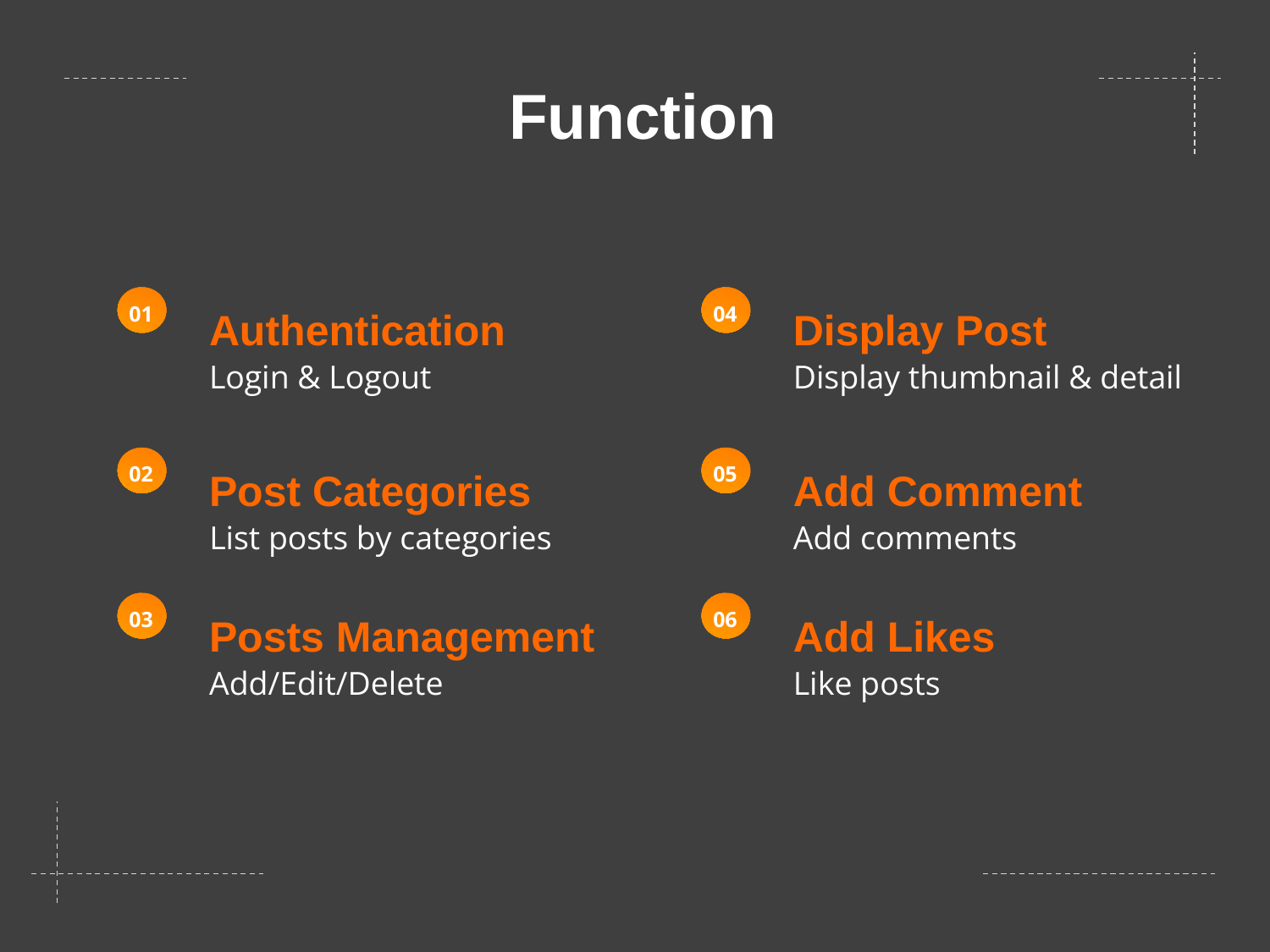

Function
Authentication
Display Post

01
04
Login & Logout
Display thumbnail & detail
Post Categories
Add Comment

02
05
List posts by categories
Add comments
Posts Management
Add Likes

03
06
Add/Edit/Delete
Like posts